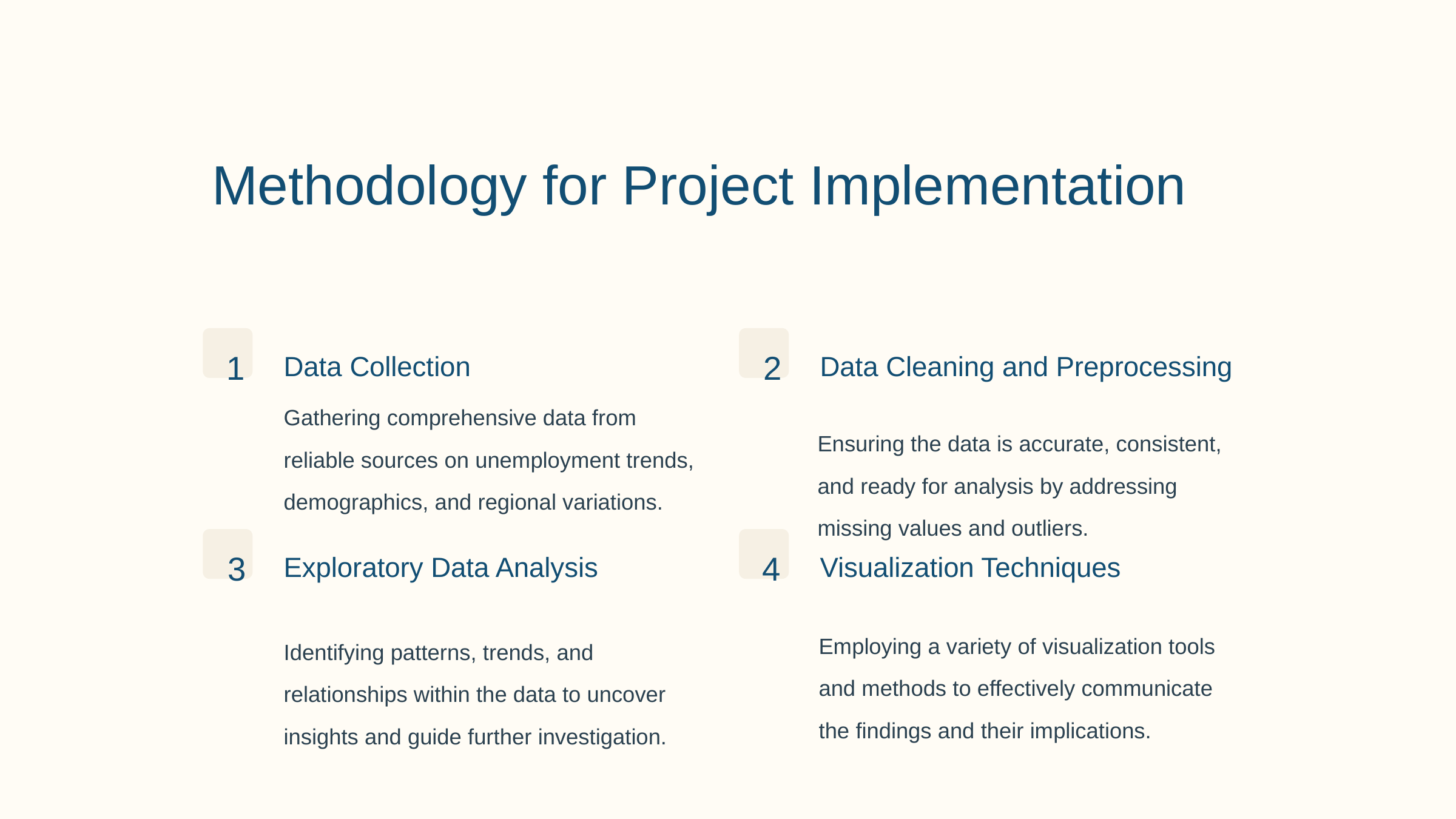

Methodology for Project Implementation

1
2
Data Collection
Data Cleaning and Preprocessing
Gathering comprehensive data from reliable sources on unemployment trends, demographics, and regional variations.
Ensuring the data is accurate, consistent, and ready for analysis by addressing missing values and outliers.

3
4
Exploratory Data Analysis
Visualization Techniques
Employing a variety of visualization tools and methods to effectively communicate the findings and their implications.
Identifying patterns, trends, and relationships within the data to uncover insights and guide further investigation.